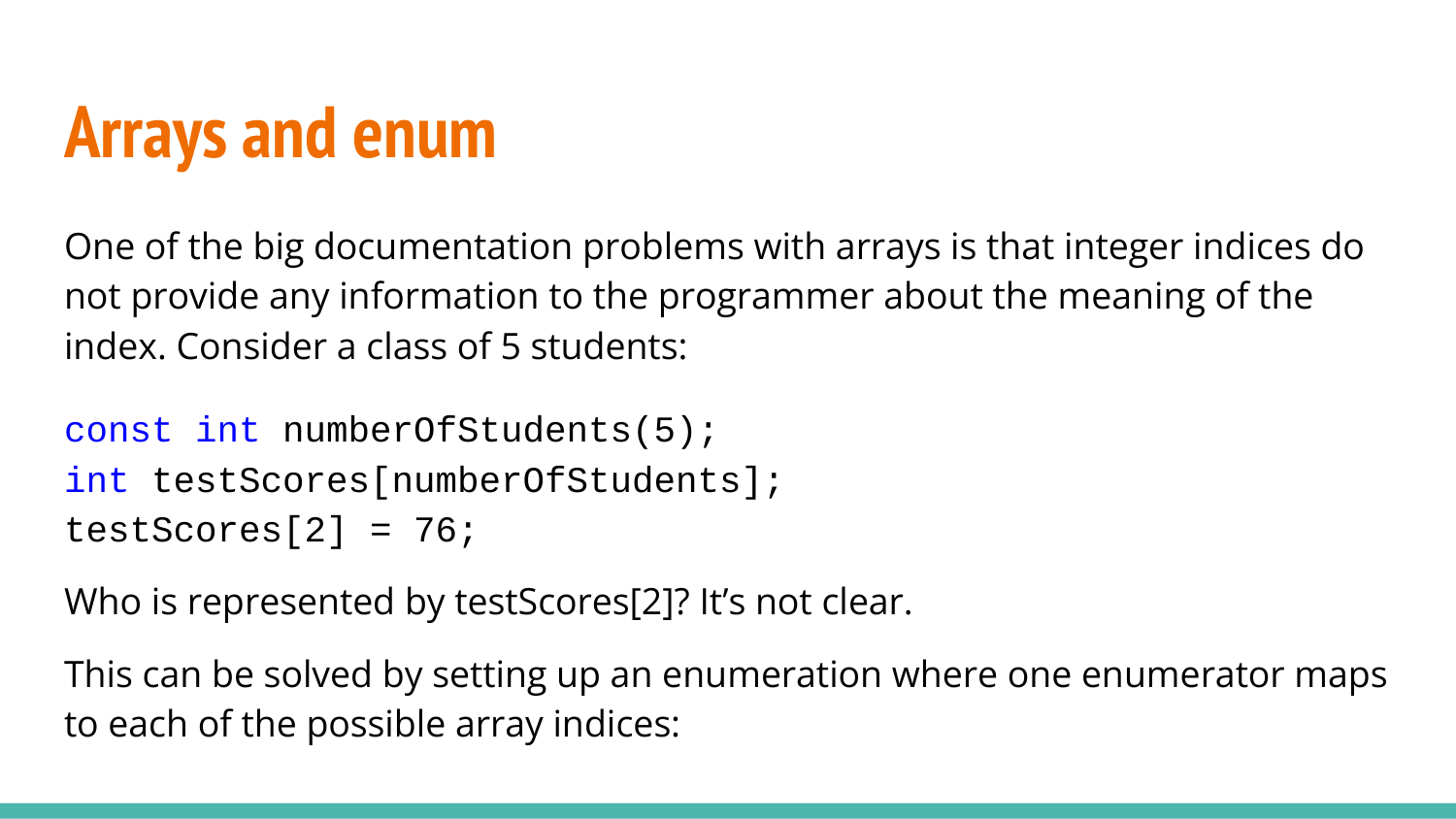

# Arrays and enum
One of the big documentation problems with arrays is that integer indices do not provide any information to the programmer about the meaning of the index. Consider a class of 5 students:
const int numberOfStudents(5);
int testScores[numberOfStudents];
testScores[2] = 76;
Who is represented by testScores[2]? It’s not clear.
This can be solved by setting up an enumeration where one enumerator maps to each of the possible array indices: